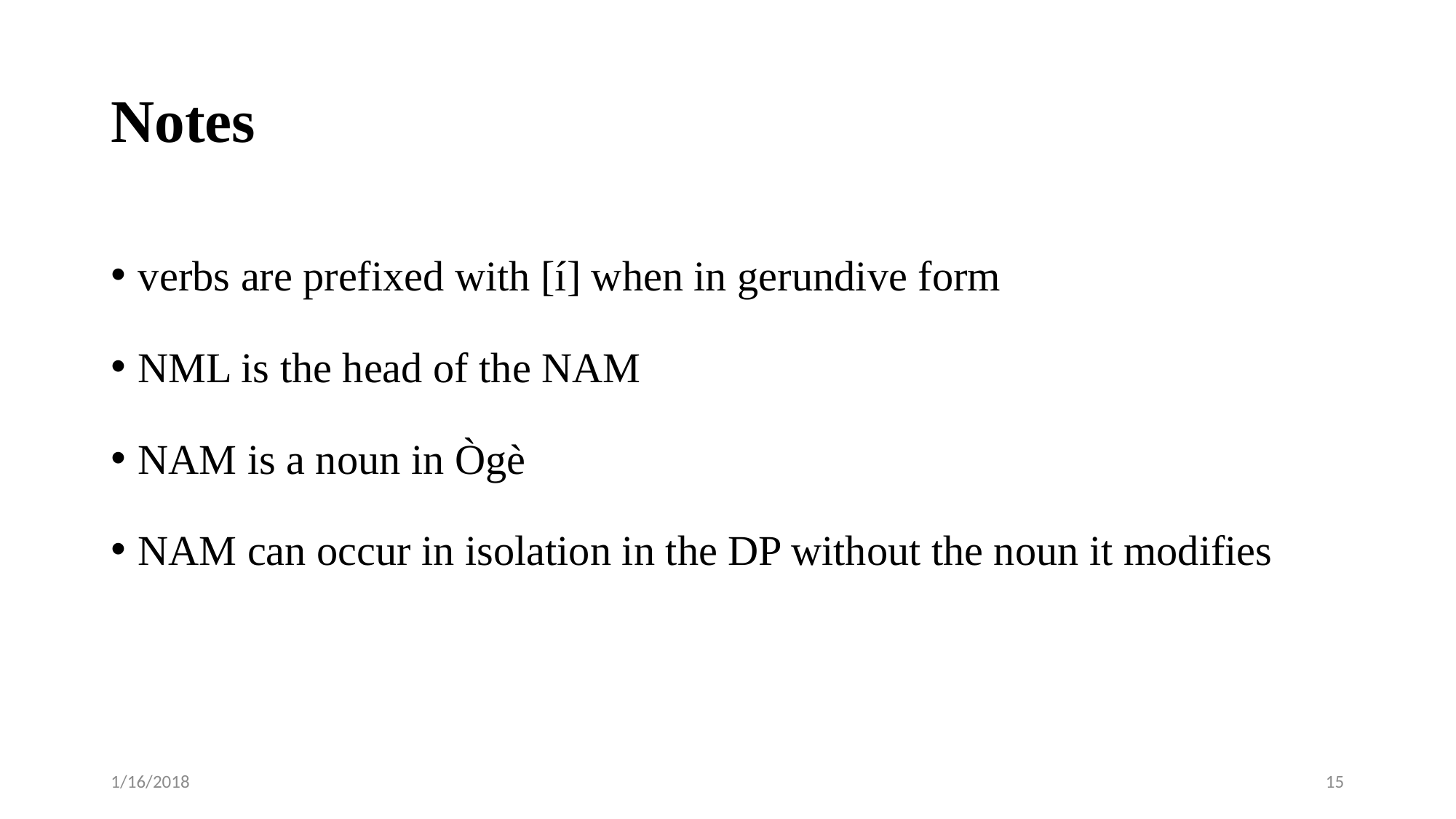

# Notes
verbs are prefixed with [í] when in gerundive form
NML is the head of the NAM
NAM is a noun in Ògè
NAM can occur in isolation in the DP without the noun it modifies

1/16/2018
15